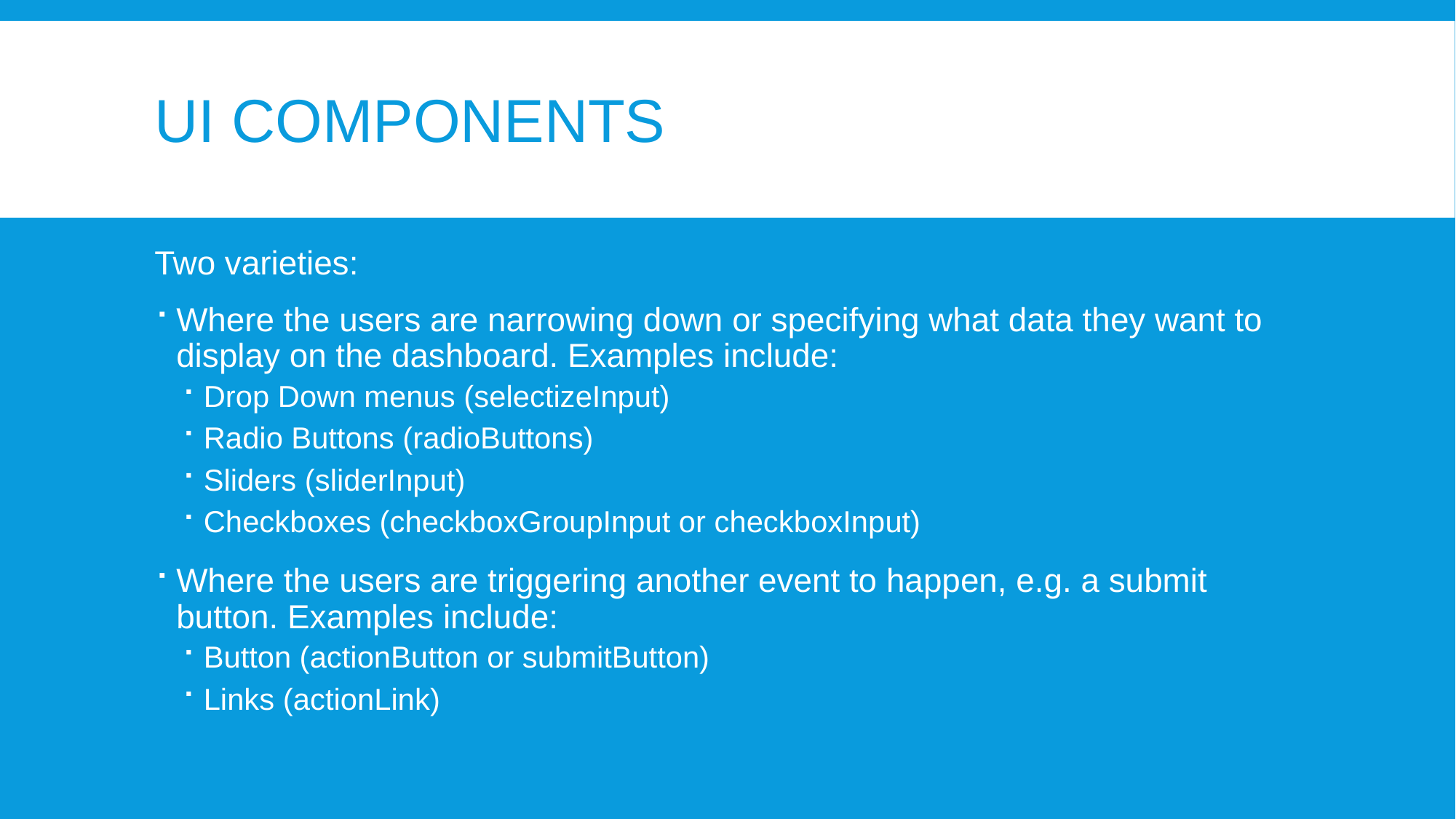

# UI Components
Two varieties:
Where the users are narrowing down or specifying what data they want to display on the dashboard. Examples include:
Drop Down menus (selectizeInput)
Radio Buttons (radioButtons)
Sliders (sliderInput)
Checkboxes (checkboxGroupInput or checkboxInput)
Where the users are triggering another event to happen, e.g. a submit button. Examples include:
Button (actionButton or submitButton)
Links (actionLink)